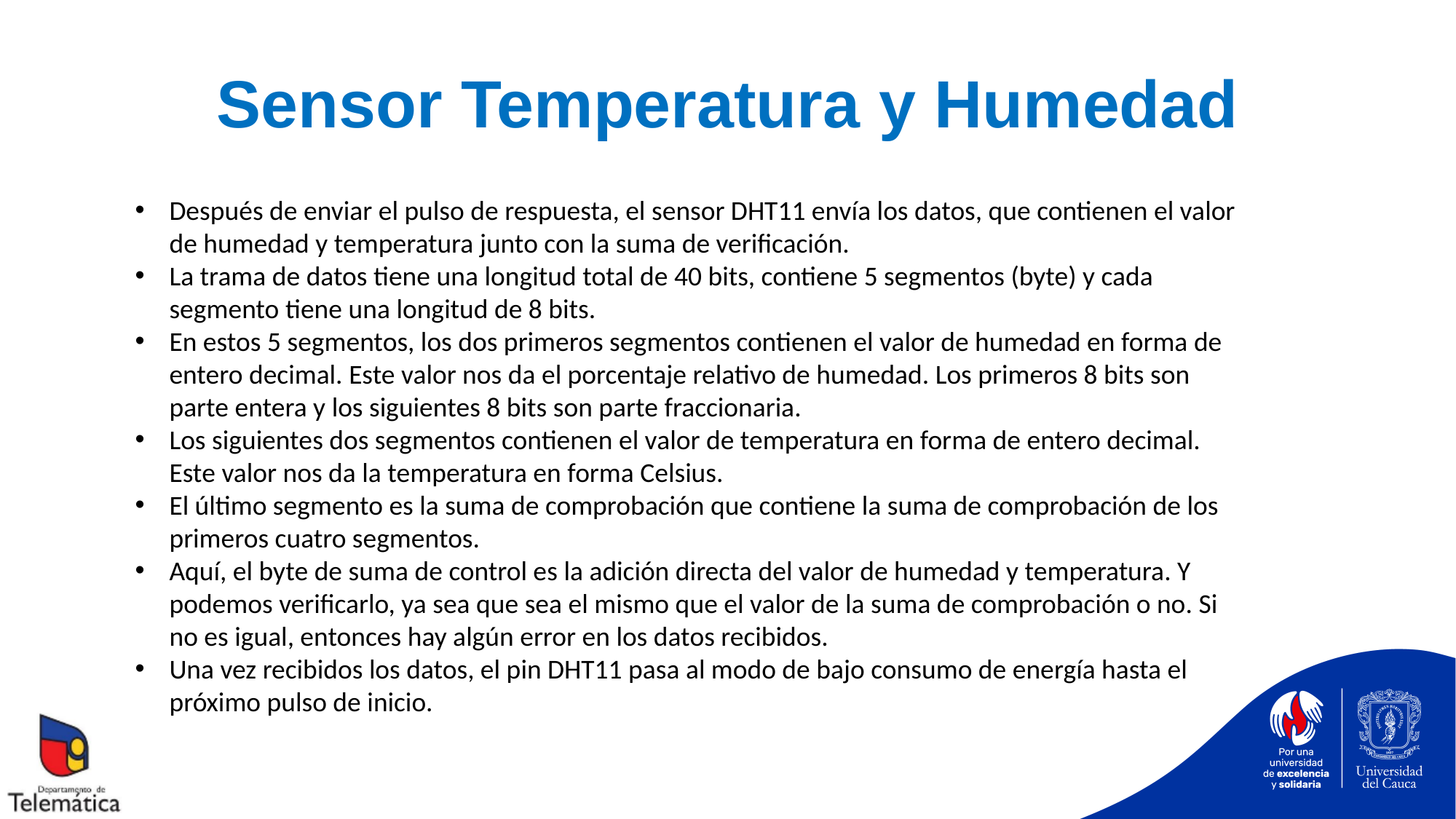

# Sensor Temperatura y Humedad
Después de enviar el pulso de respuesta, el sensor DHT11 envía los datos, que contienen el valor de humedad y temperatura junto con la suma de verificación.
La trama de datos tiene una longitud total de 40 bits, contiene 5 segmentos (byte) y cada segmento tiene una longitud de 8 bits.
En estos 5 segmentos, los dos primeros segmentos contienen el valor de humedad en forma de entero decimal. Este valor nos da el porcentaje relativo de humedad. Los primeros 8 bits son parte entera y los siguientes 8 bits son parte fraccionaria.
Los siguientes dos segmentos contienen el valor de temperatura en forma de entero decimal. Este valor nos da la temperatura en forma Celsius.
El último segmento es la suma de comprobación que contiene la suma de comprobación de los primeros cuatro segmentos.
Aquí, el byte de suma de control es la adición directa del valor de humedad y temperatura. Y podemos verificarlo, ya sea que sea el mismo que el valor de la suma de comprobación o no. Si no es igual, entonces hay algún error en los datos recibidos.
Una vez recibidos los datos, el pin DHT11 pasa al modo de bajo consumo de energía hasta el próximo pulso de inicio.